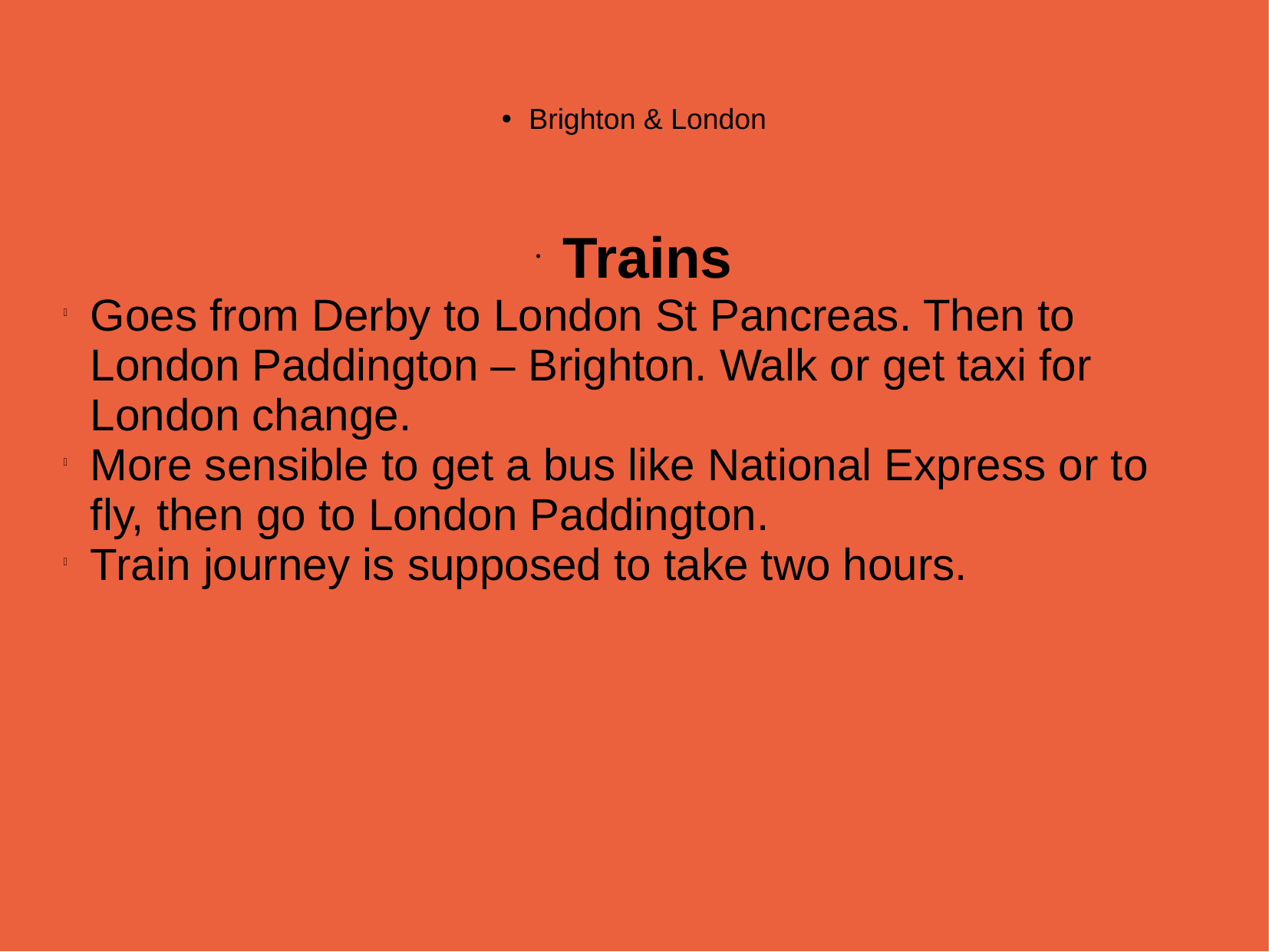

Brighton & London
Trains
Goes from Derby to London St Pancreas. Then to London Paddington – Brighton. Walk or get taxi for London change.
More sensible to get a bus like National Express or to fly, then go to London Paddington.
Train journey is supposed to take two hours.